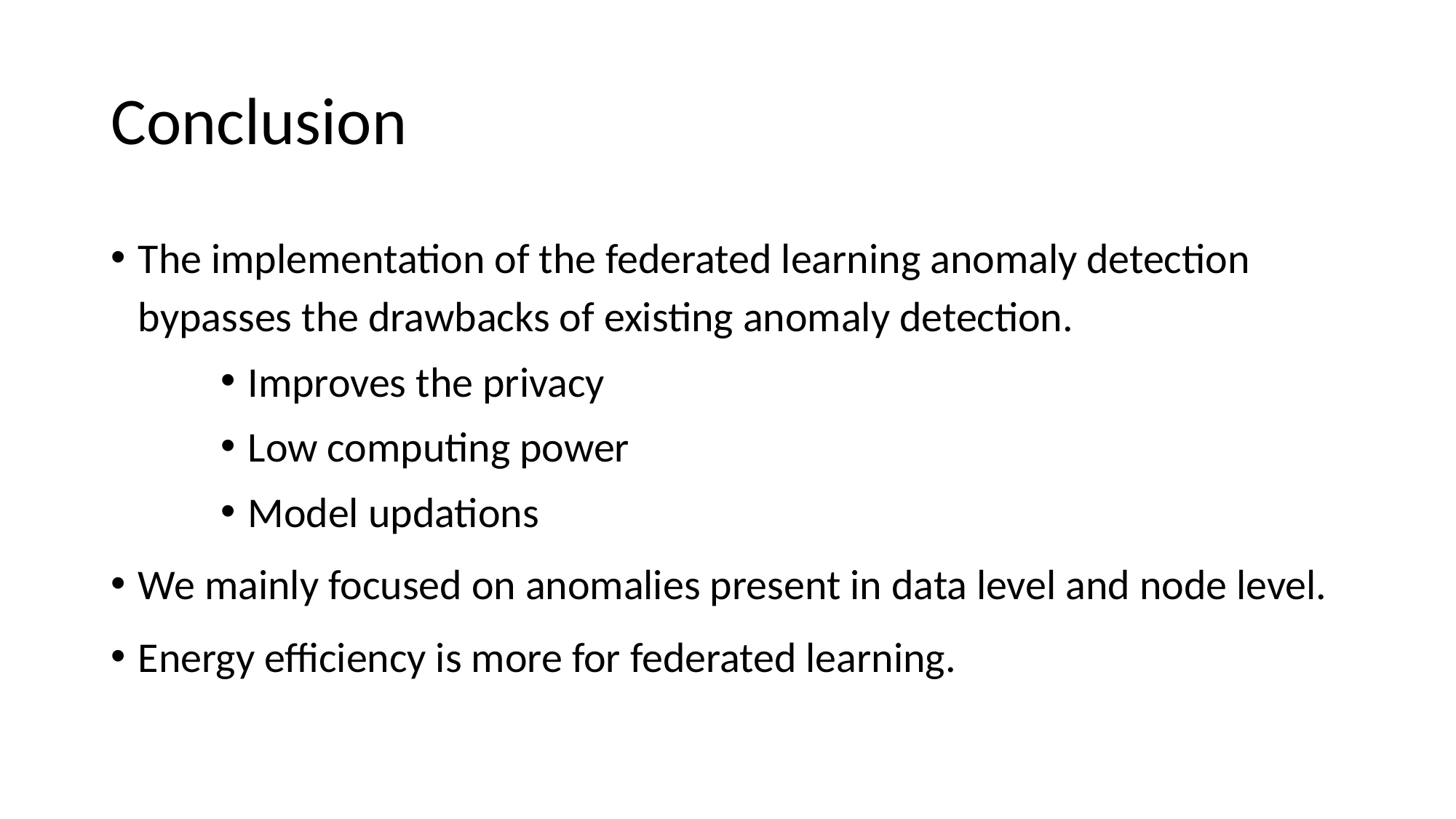

# Conclusion
The implementation of the federated learning anomaly detection bypasses the drawbacks of existing anomaly detection.
Improves the privacy
Low computing power
Model updations
We mainly focused on anomalies present in data level and node level.
Energy efficiency is more for federated learning.